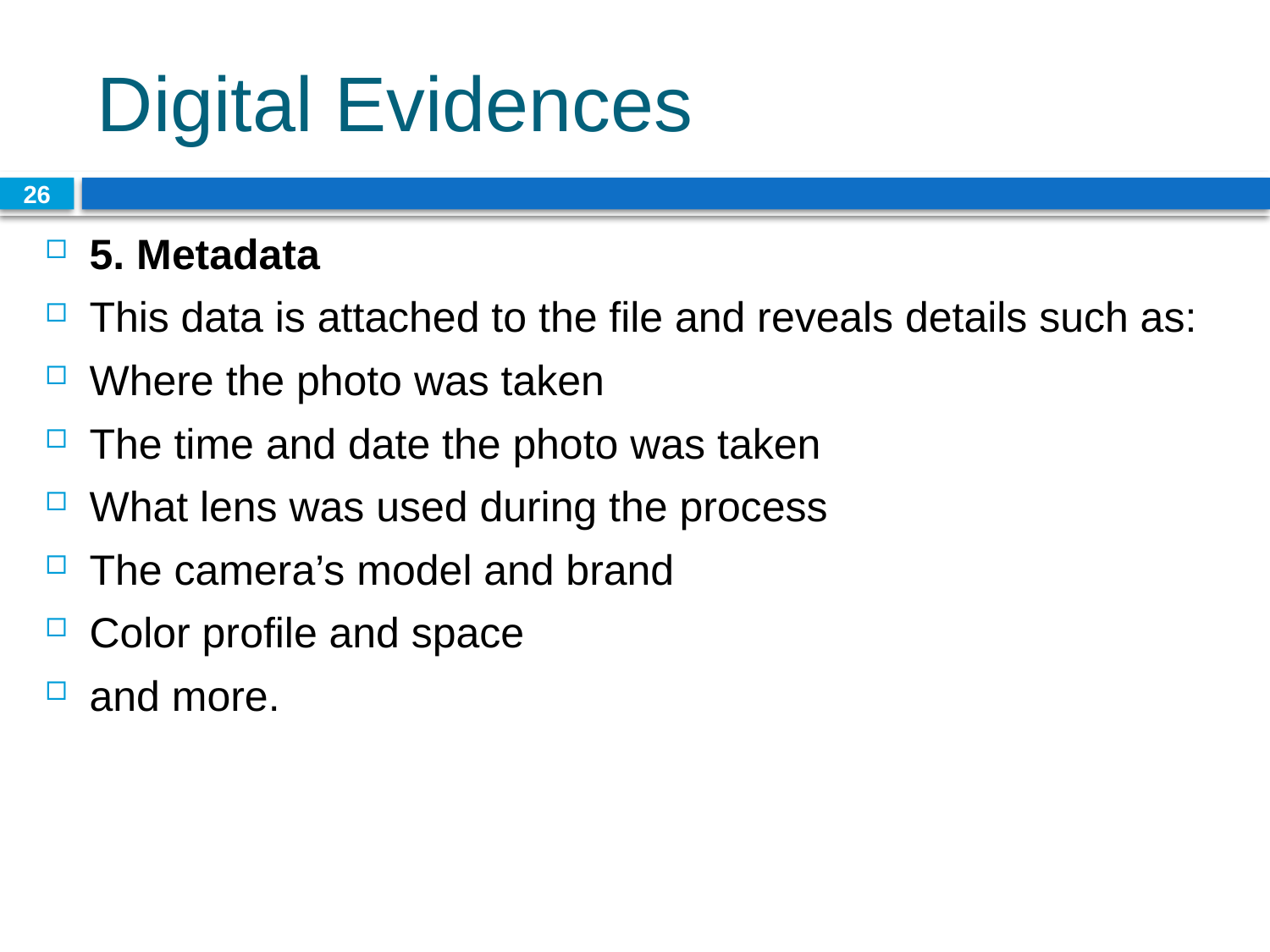

# Digital Evidences
26
5. Metadata
This data is attached to the file and reveals details such as:
Where the photo was taken
The time and date the photo was taken
What lens was used during the process
The camera’s model and brand
Color profile and space
and more.